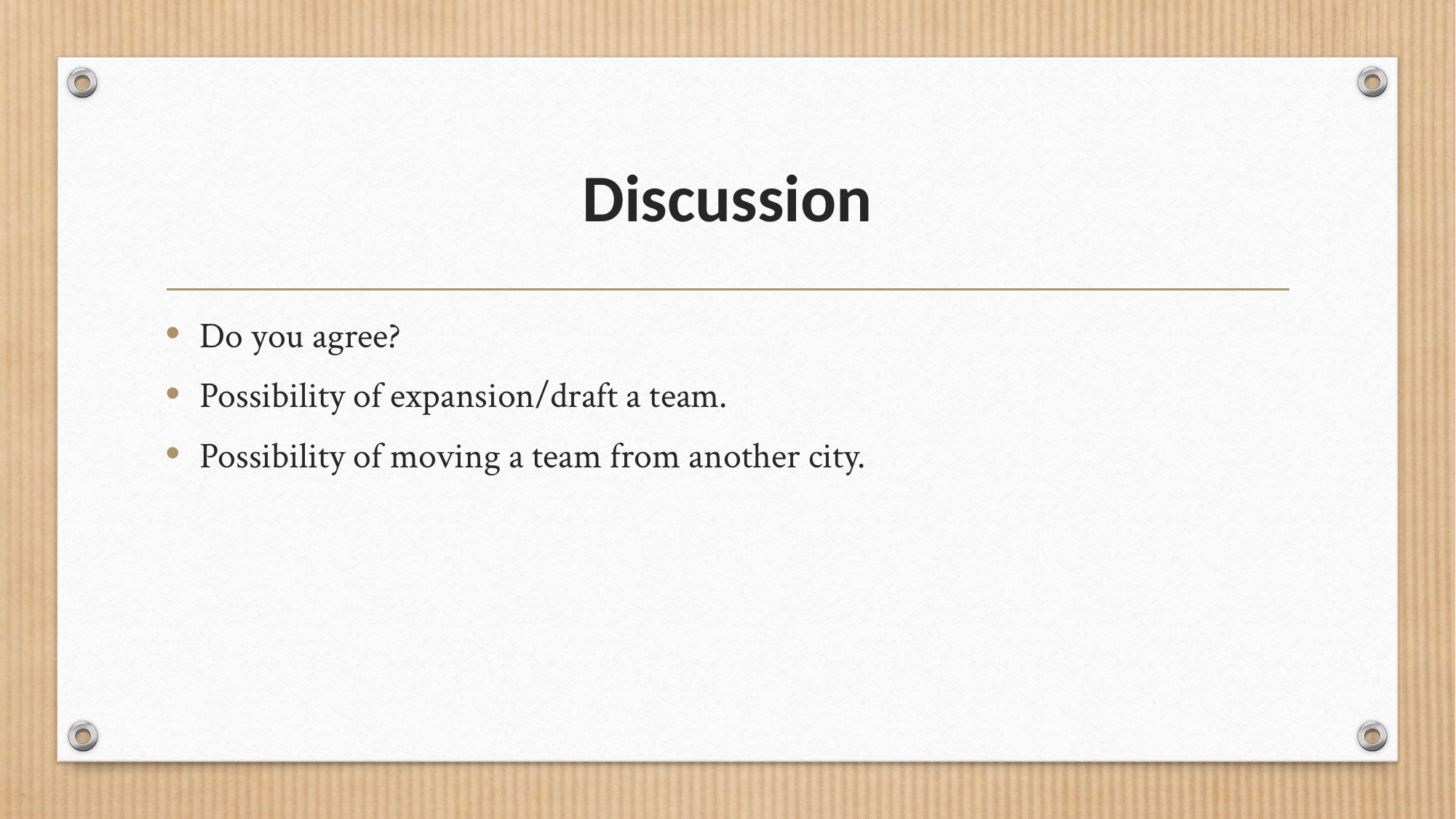

# Discussion
Do you agree?
Possibility of expansion/draft a team.
Possibility of moving a team from another city.